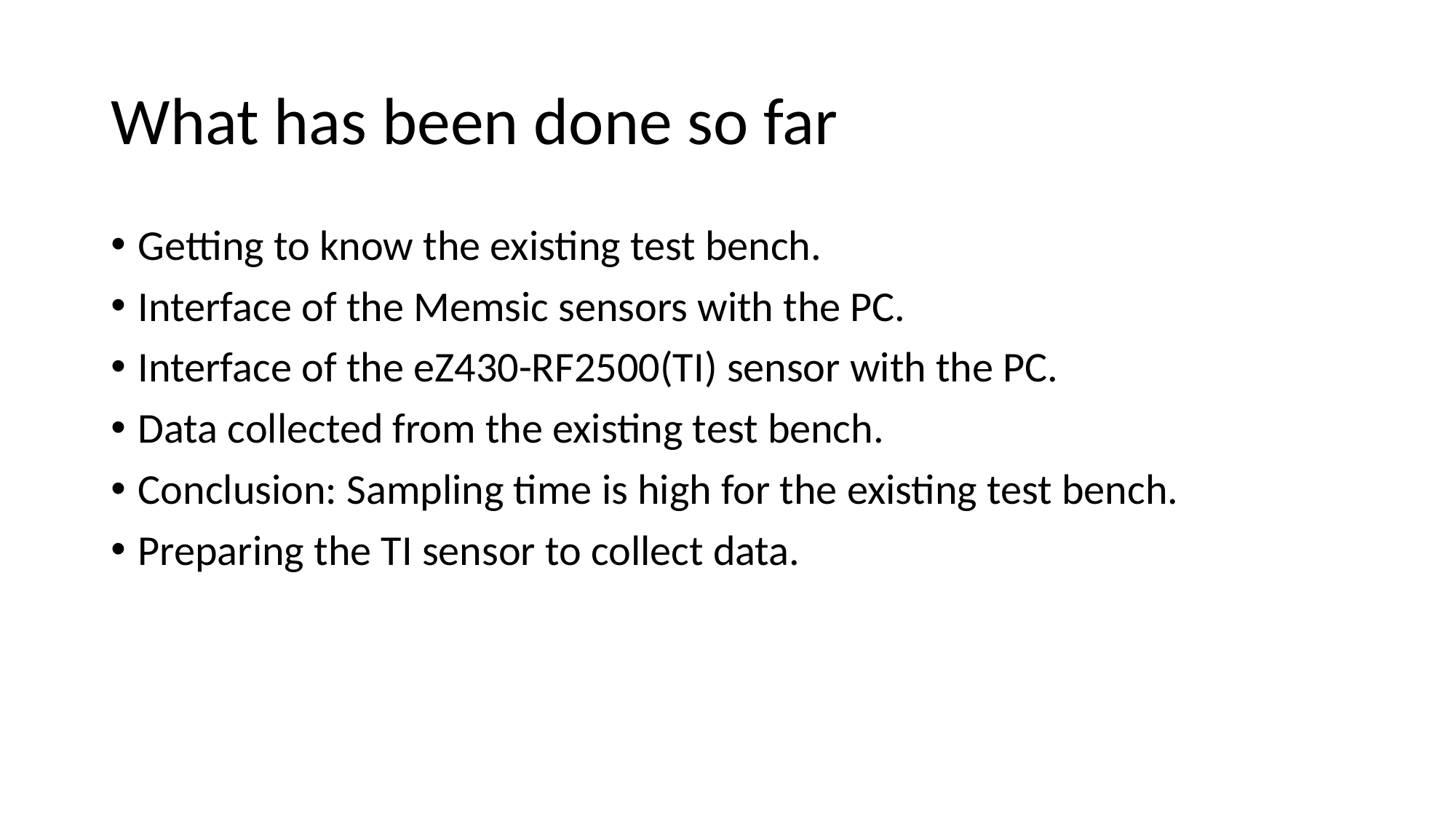

# What has been done so far
Getting to know the existing test bench.
Interface of the Memsic sensors with the PC.
Interface of the eZ430-RF2500(TI) sensor with the PC.
Data collected from the existing test bench.
Conclusion: Sampling time is high for the existing test bench.
Preparing the TI sensor to collect data.